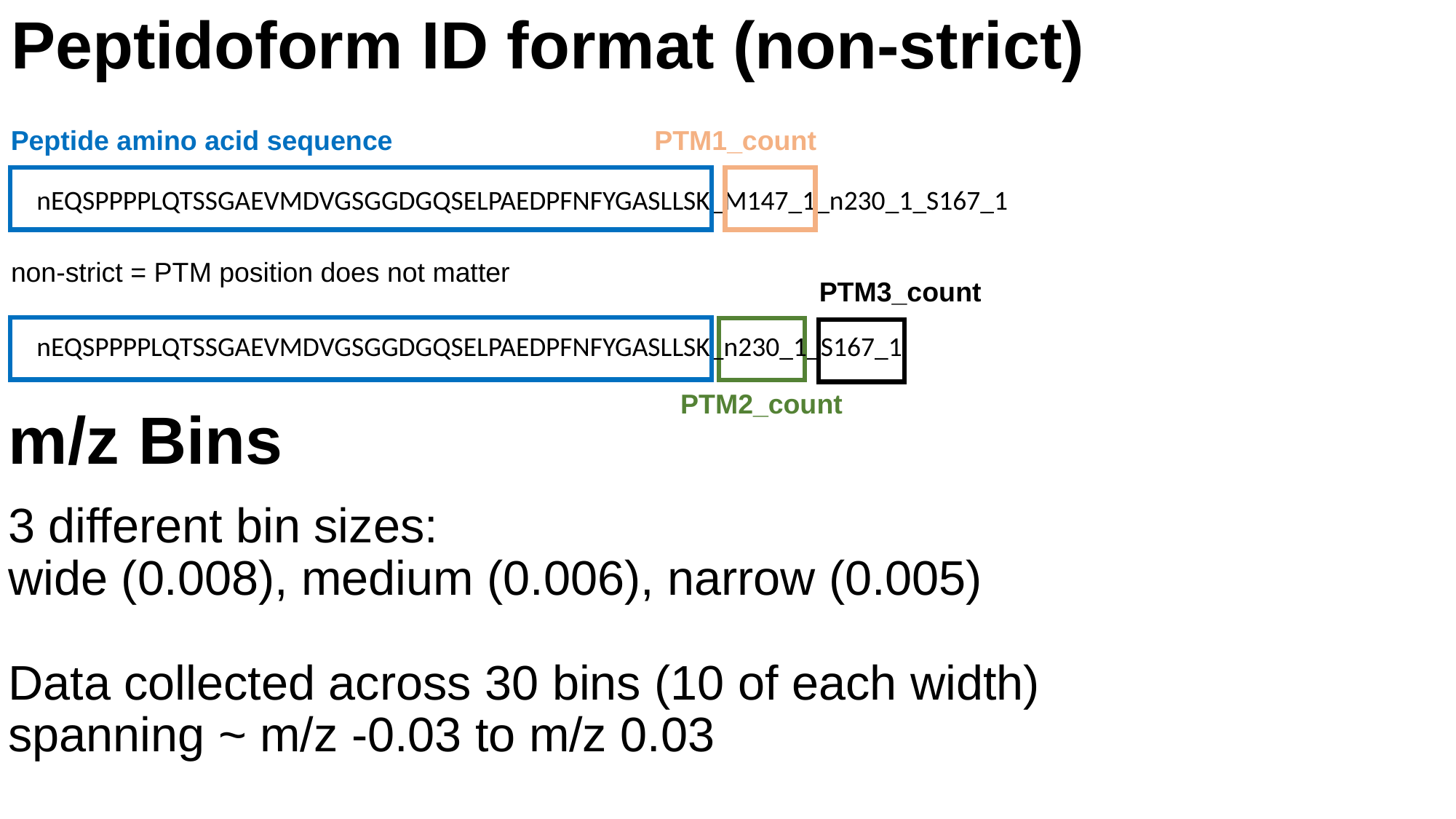

Peptidoform ID format (non-strict)
Peptide amino acid sequence
PTM1_count

nEQSPPPPLQTSSGAEVMDVGSGGDGQSELPAEDPFNFYGASLLSK_M147_1_n230_1_S167_1
non-strict = PTM position does not matter
PTM3_count

nEQSPPPPLQTSSGAEVMDVGSGGDGQSELPAEDPFNFYGASLLSK_n230_1_S167_1
m/z Bins
PTM2_count
3 different bin sizes:
wide (0.008), medium (0.006), narrow (0.005)

Data collected across 30 bins (10 of each width)
spanning ~ m/z -0.03 to m/z 0.03